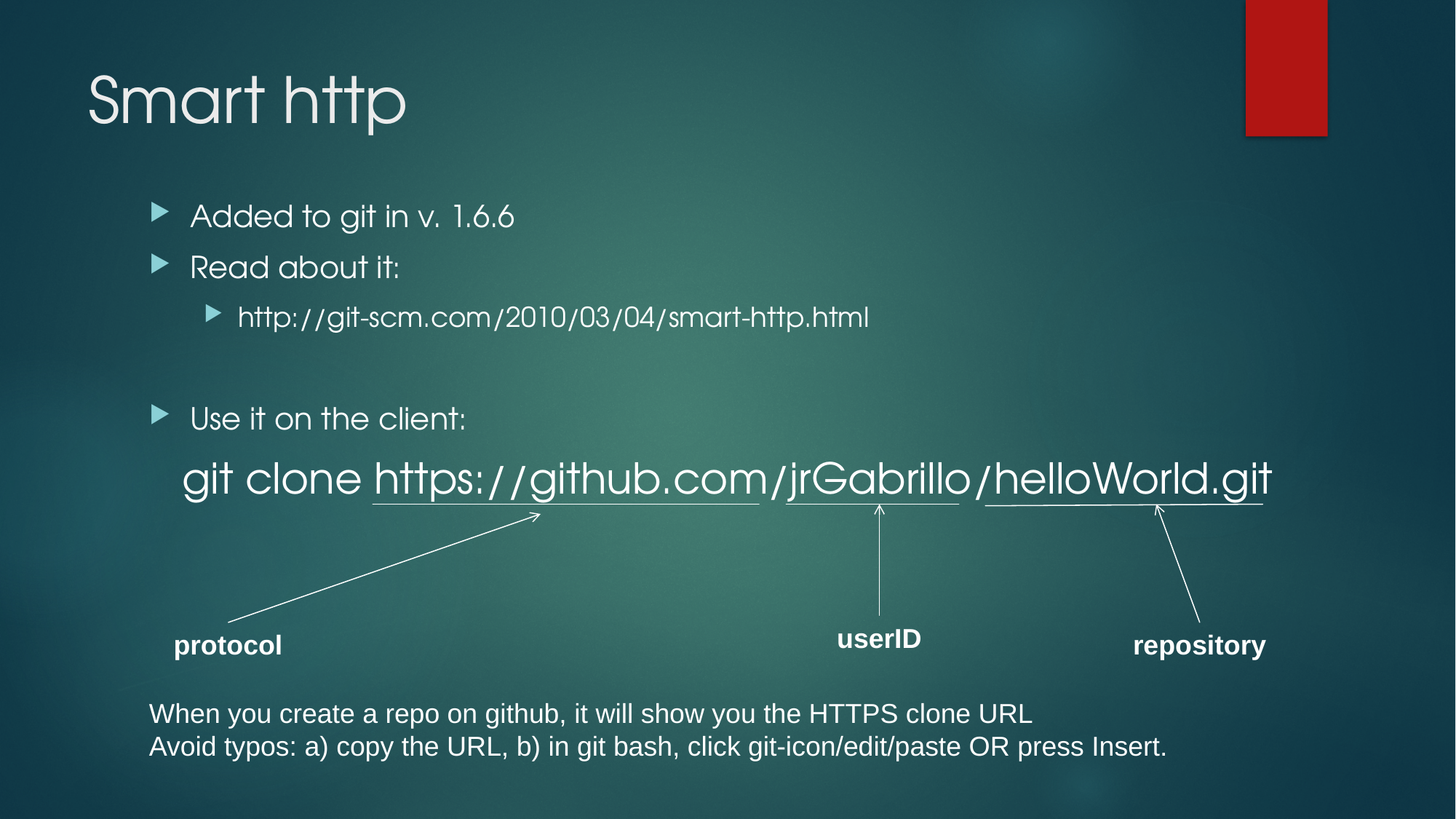

# Smart http
Added to git in v. 1.6.6
Read about it:
http://git-scm.com/2010/03/04/smart-http.html

Use it on the client:
git clone https://github.com/jrGabrillo/helloWorld.git

userID
protocol
repository
When you create a repo on github, it will show you the HTTPS clone URL
Avoid typos: a) copy the URL, b) in git bash, click git-icon/edit/paste OR press Insert.